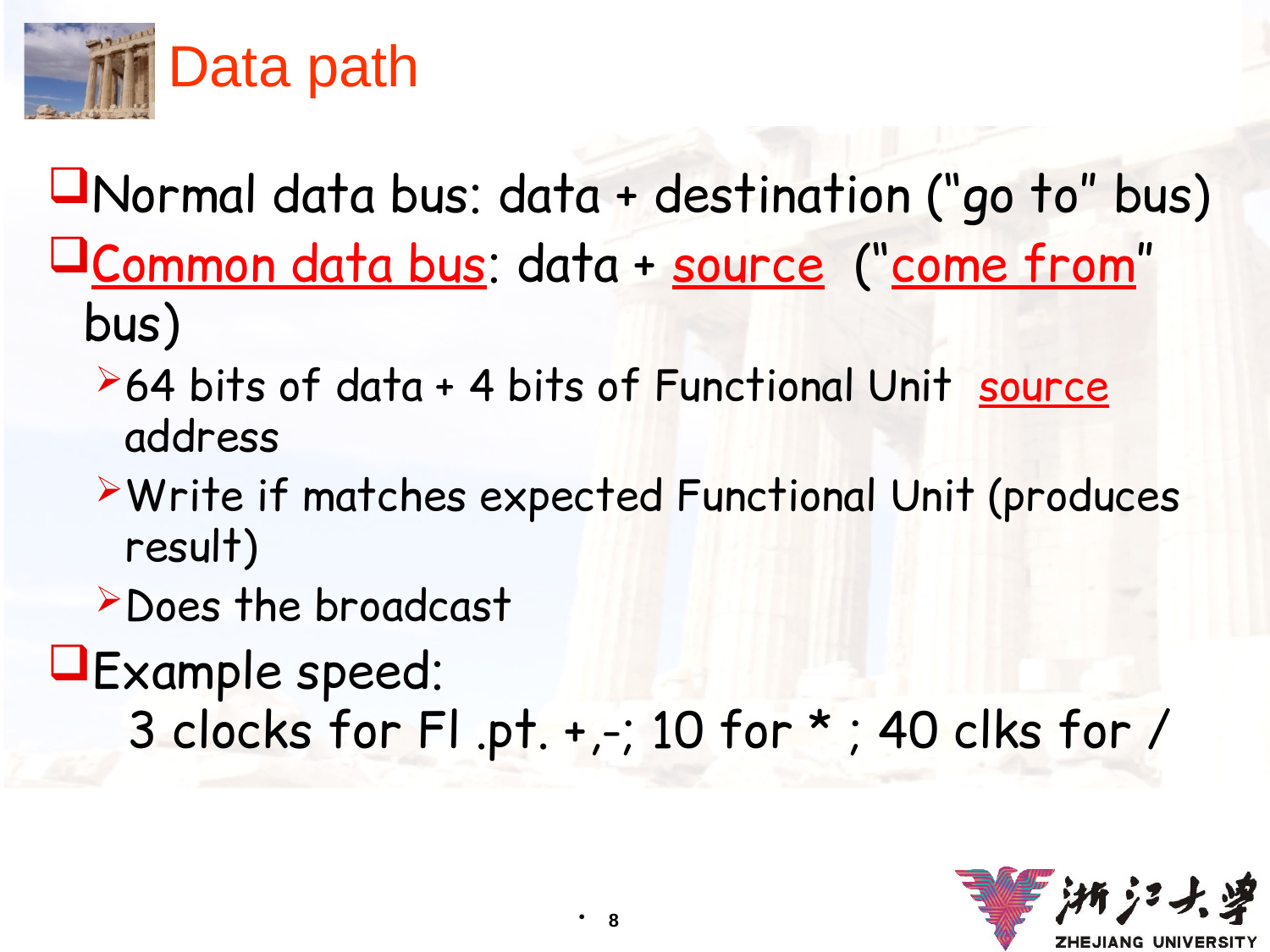

# Data path
Normal data bus: data + destination (“go to” bus)
Common data bus: data + source  (“come from” bus)
64 bits of data + 4 bits of Functional Unit  source address
Write if matches expected Functional Unit (produces result)
Does the broadcast
Example speed:
   3 clocks for Fl .pt. +,-; 10 for * ; 40 clks for /